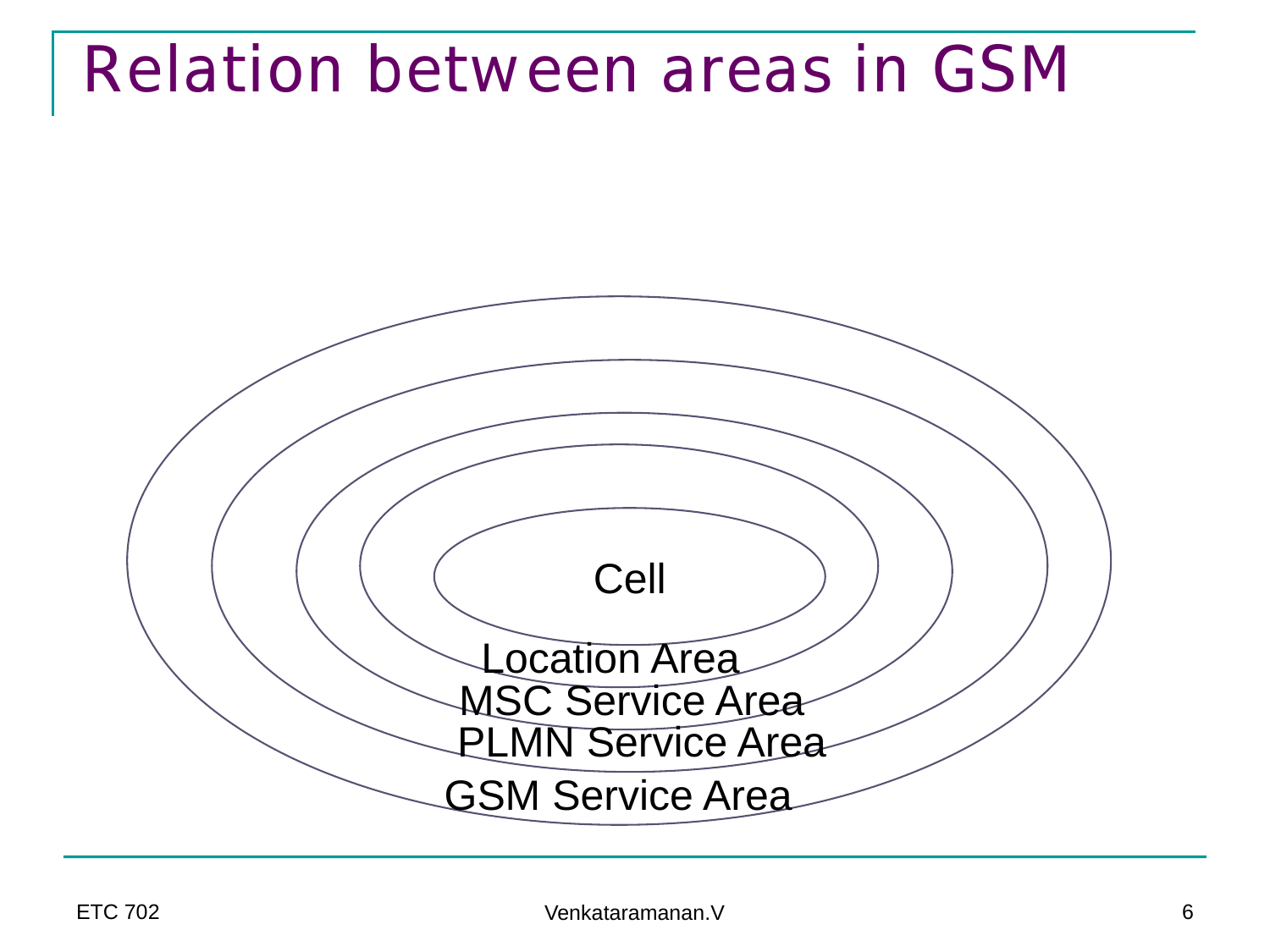

Relation between areas in GSM

Location Area

Cell

Location Area
MSC Service Area
PLMN Service Area
GSM Service Area
ETC 702
6
Venkataramanan.V